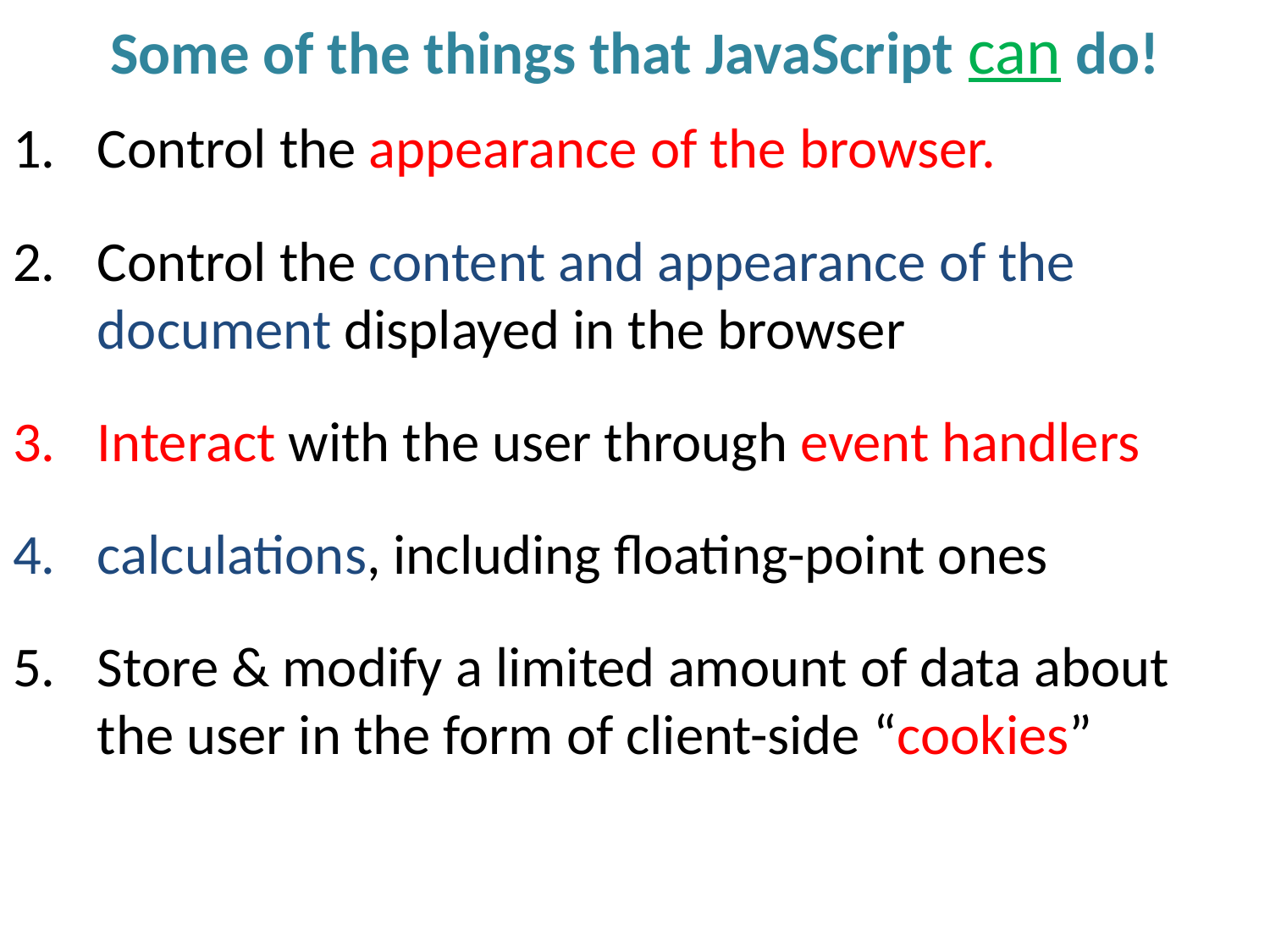

# Some of the things that JavaScript can do!
Control the appearance of the browser.
Control the content and appearance of the document displayed in the browser
Interact with the user through event handlers
calculations, including floating-point ones
Store & modify a limited amount of data about the user in the form of client-side “cookies”

7